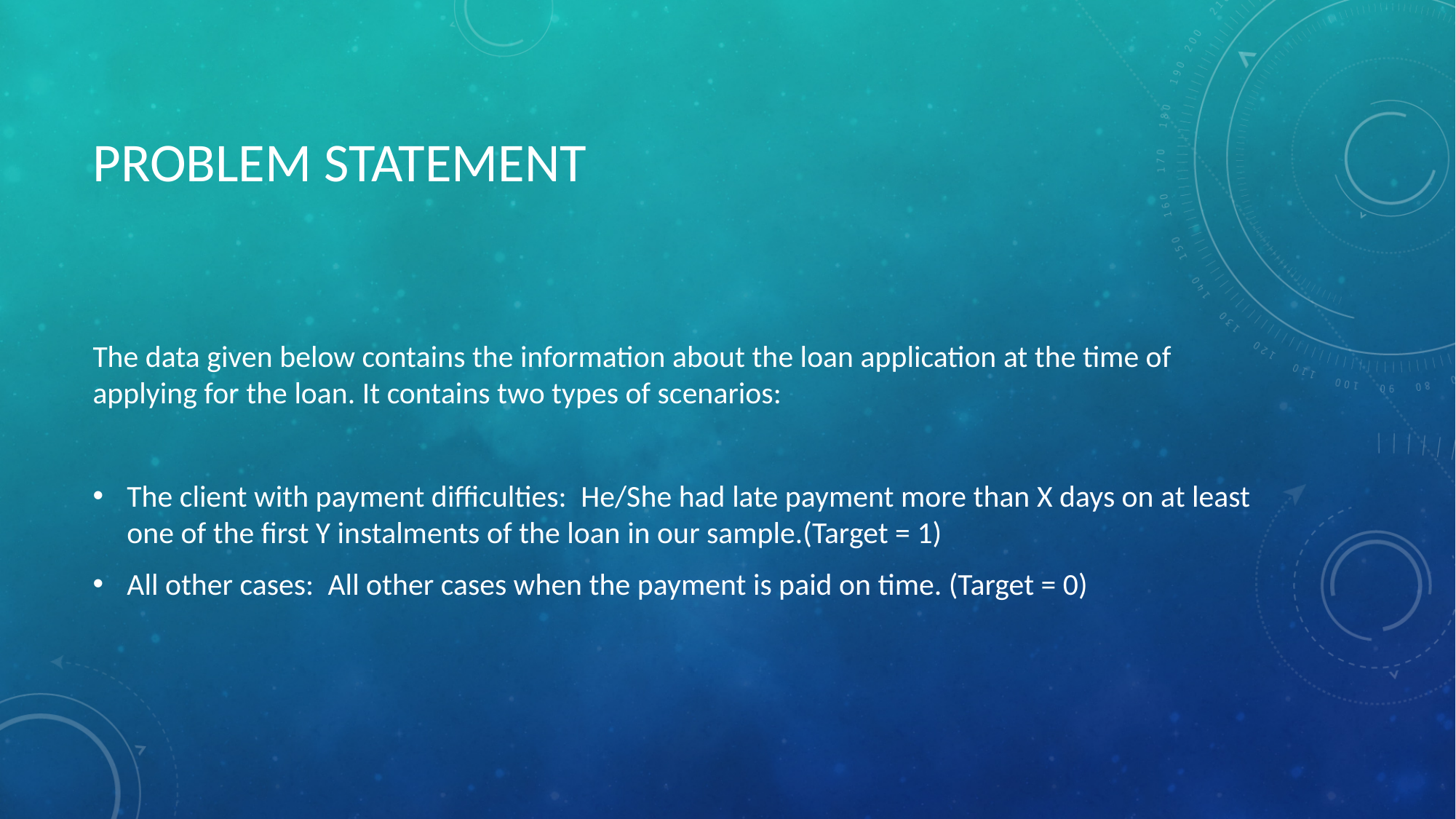

# Problem Statement
The data given below contains the information about the loan application at the time of applying for the loan. It contains two types of scenarios:

The client with payment difficulties:  He/She had late payment more than X days on at least one of the first Y instalments of the loan in our sample.(Target = 1)
All other cases:  All other cases when the payment is paid on time. (Target = 0)